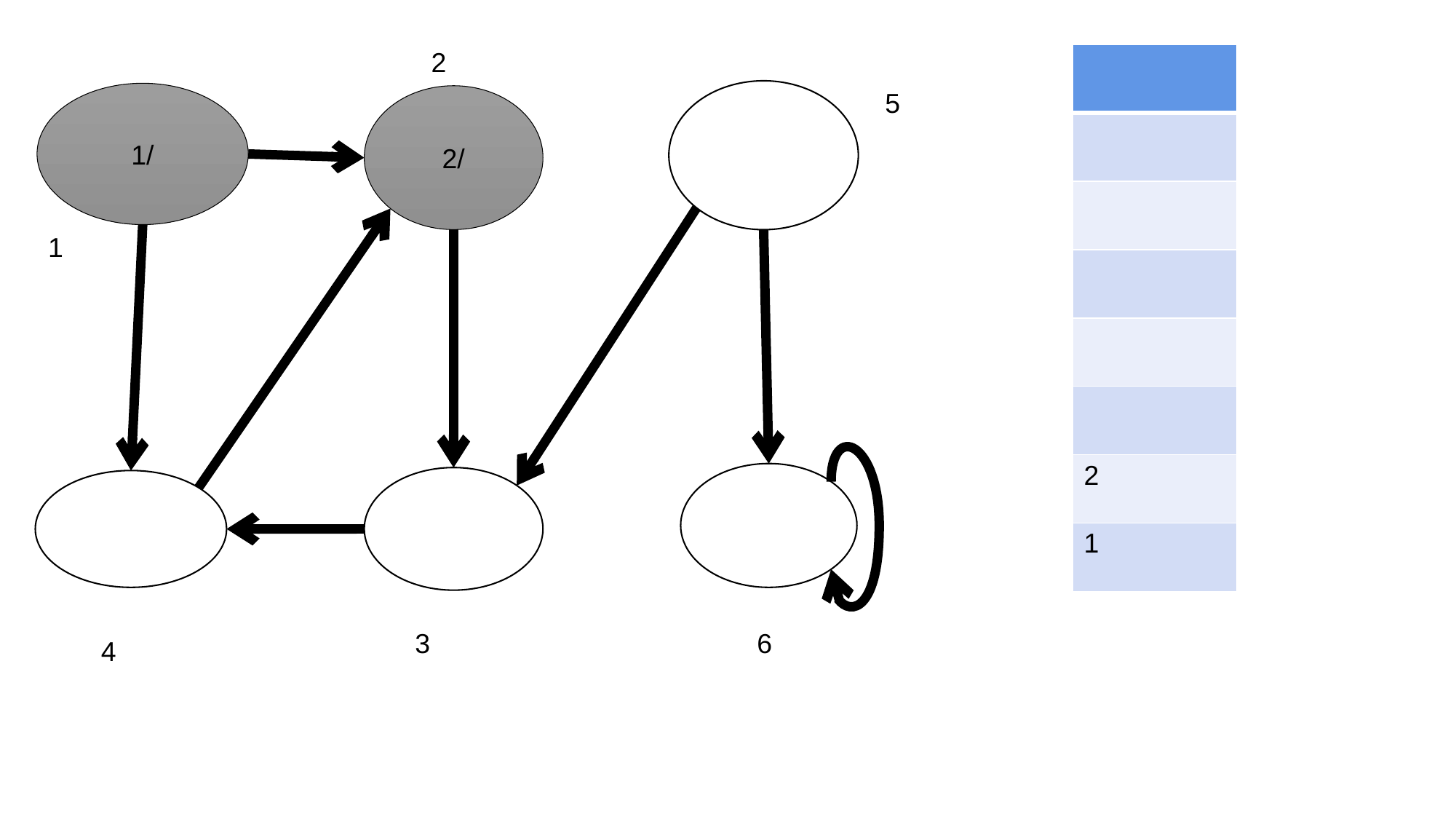

2
|  |
| --- |
|  |
|  |
|  |
|  |
|  |
| 2 |
| 1 |

5
1/
2/
1

3
6
4